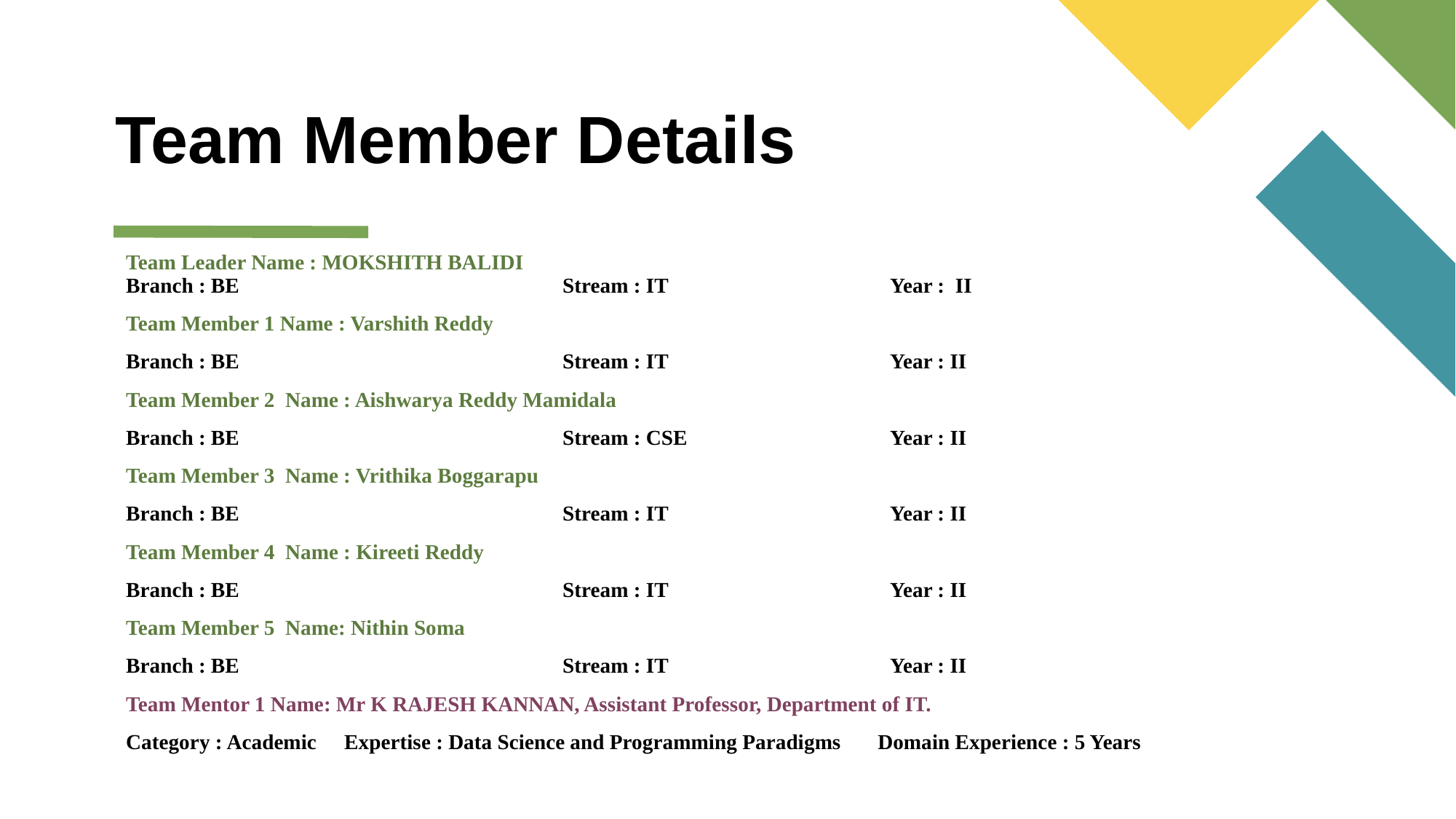

# Team Member Details
Team Leader Name : MOKSHITH BALIDI
Branch : BE			Stream : IT			Year :  II
Team Member 1 Name : Varshith Reddy
Branch : BE			Stream : IT			Year : II
Team Member 2  Name : Aishwarya Reddy Mamidala
Branch : BE			Stream : CSE		Year : II
Team Member 3  Name : Vrithika Boggarapu
Branch : BE			Stream : IT			Year : II
Team Member 4  Name : Kireeti Reddy
Branch : BE			Stream : IT			Year : II
Team Member 5  Name: Nithin Soma
Branch : BE			Stream : IT			Year : II
Team Mentor 1 Name: Mr K RAJESH KANNAN, Assistant Professor, Department of IT.
Category : Academic	Expertise : Data Science and Programming Paradigms       Domain Experience : 5 Years